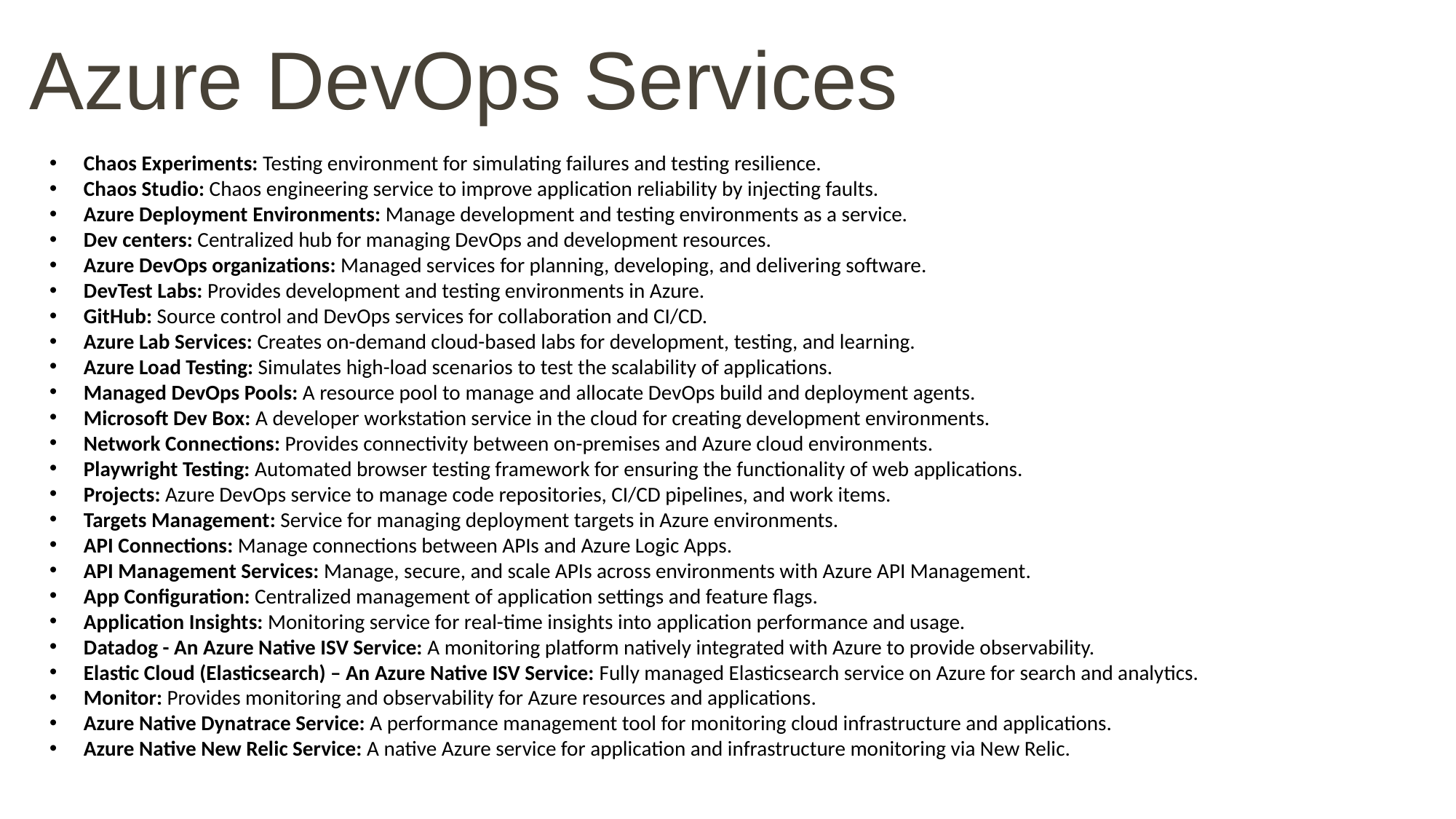

Azure DevOps Services
Chaos Experiments: Testing environment for simulating failures and testing resilience.
Chaos Studio: Chaos engineering service to improve application reliability by injecting faults.
Azure Deployment Environments: Manage development and testing environments as a service.
Dev centers: Centralized hub for managing DevOps and development resources.
Azure DevOps organizations: Managed services for planning, developing, and delivering software.
DevTest Labs: Provides development and testing environments in Azure.
GitHub: Source control and DevOps services for collaboration and CI/CD.
Azure Lab Services: Creates on-demand cloud-based labs for development, testing, and learning.
Azure Load Testing: Simulates high-load scenarios to test the scalability of applications.
Managed DevOps Pools: A resource pool to manage and allocate DevOps build and deployment agents.
Microsoft Dev Box: A developer workstation service in the cloud for creating development environments.
Network Connections: Provides connectivity between on-premises and Azure cloud environments.
Playwright Testing: Automated browser testing framework for ensuring the functionality of web applications.
Projects: Azure DevOps service to manage code repositories, CI/CD pipelines, and work items.
Targets Management: Service for managing deployment targets in Azure environments.
API Connections: Manage connections between APIs and Azure Logic Apps.
API Management Services: Manage, secure, and scale APIs across environments with Azure API Management.
App Configuration: Centralized management of application settings and feature flags.
Application Insights: Monitoring service for real-time insights into application performance and usage.
Datadog - An Azure Native ISV Service: A monitoring platform natively integrated with Azure to provide observability.
Elastic Cloud (Elasticsearch) – An Azure Native ISV Service: Fully managed Elasticsearch service on Azure for search and analytics.
Monitor: Provides monitoring and observability for Azure resources and applications.
Azure Native Dynatrace Service: A performance management tool for monitoring cloud infrastructure and applications.
Azure Native New Relic Service: A native Azure service for application and infrastructure monitoring via New Relic.